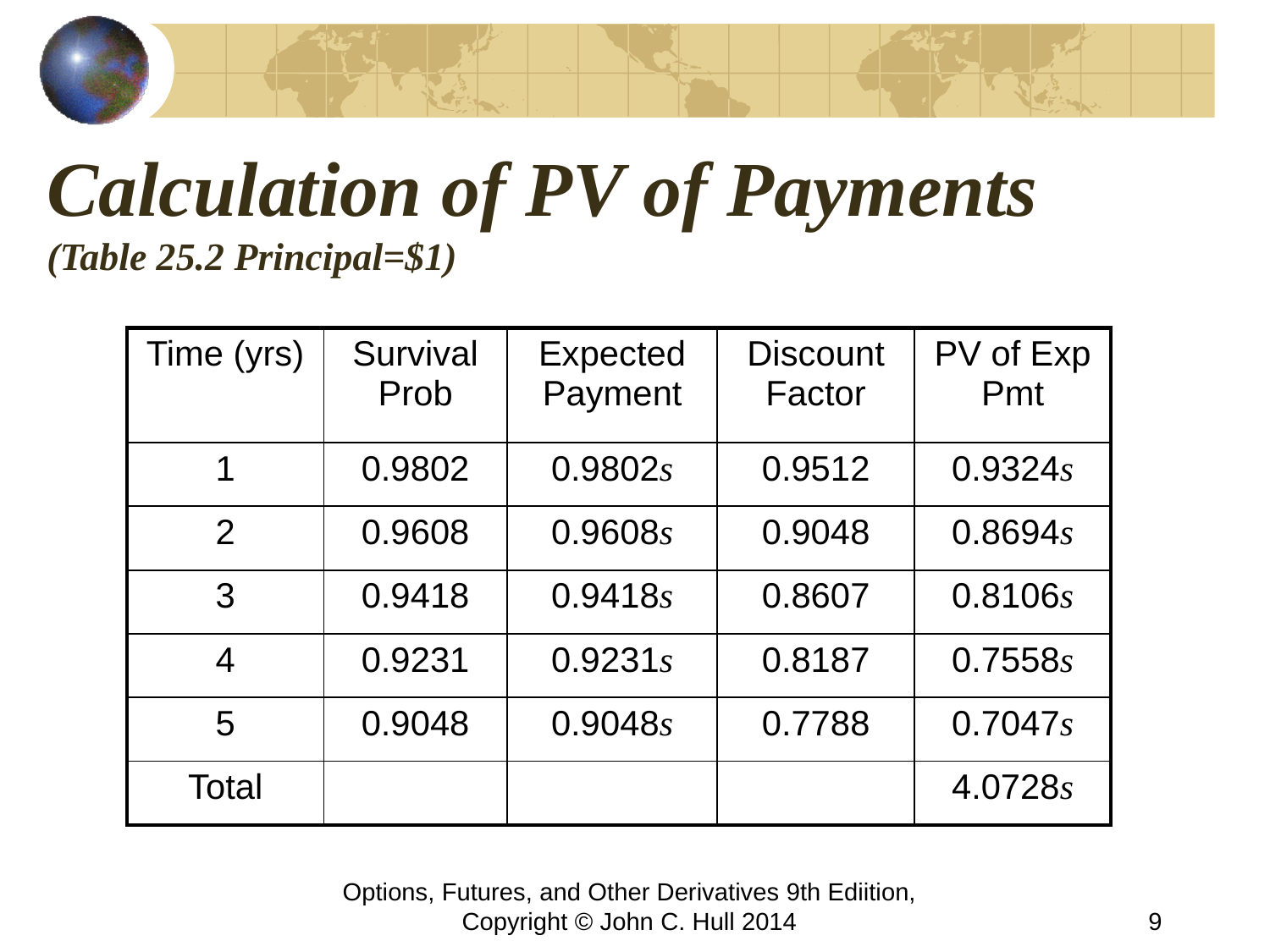

# Calculation of PV of Payments (Table 25.2 Principal=$1)
| Time (yrs) | Survival Prob | Expected Payment | Discount Factor | PV of Exp Pmt |
| --- | --- | --- | --- | --- |
| 1 | 0.9802 | 0.9802s | 0.9512 | 0.9324s |
| 2 | 0.9608 | 0.9608s | 0.9048 | 0.8694s |
| 3 | 0.9418 | 0.9418s | 0.8607 | 0.8106s |
| 4 | 0.9231 | 0.9231s | 0.8187 | 0.7558s |
| 5 | 0.9048 | 0.9048s | 0.7788 | 0.7047s |
| Total |  |  |  | 4.0728s |
Options, Futures, and Other Derivatives 9th Ediition, Copyright © John C. Hull 2014
9